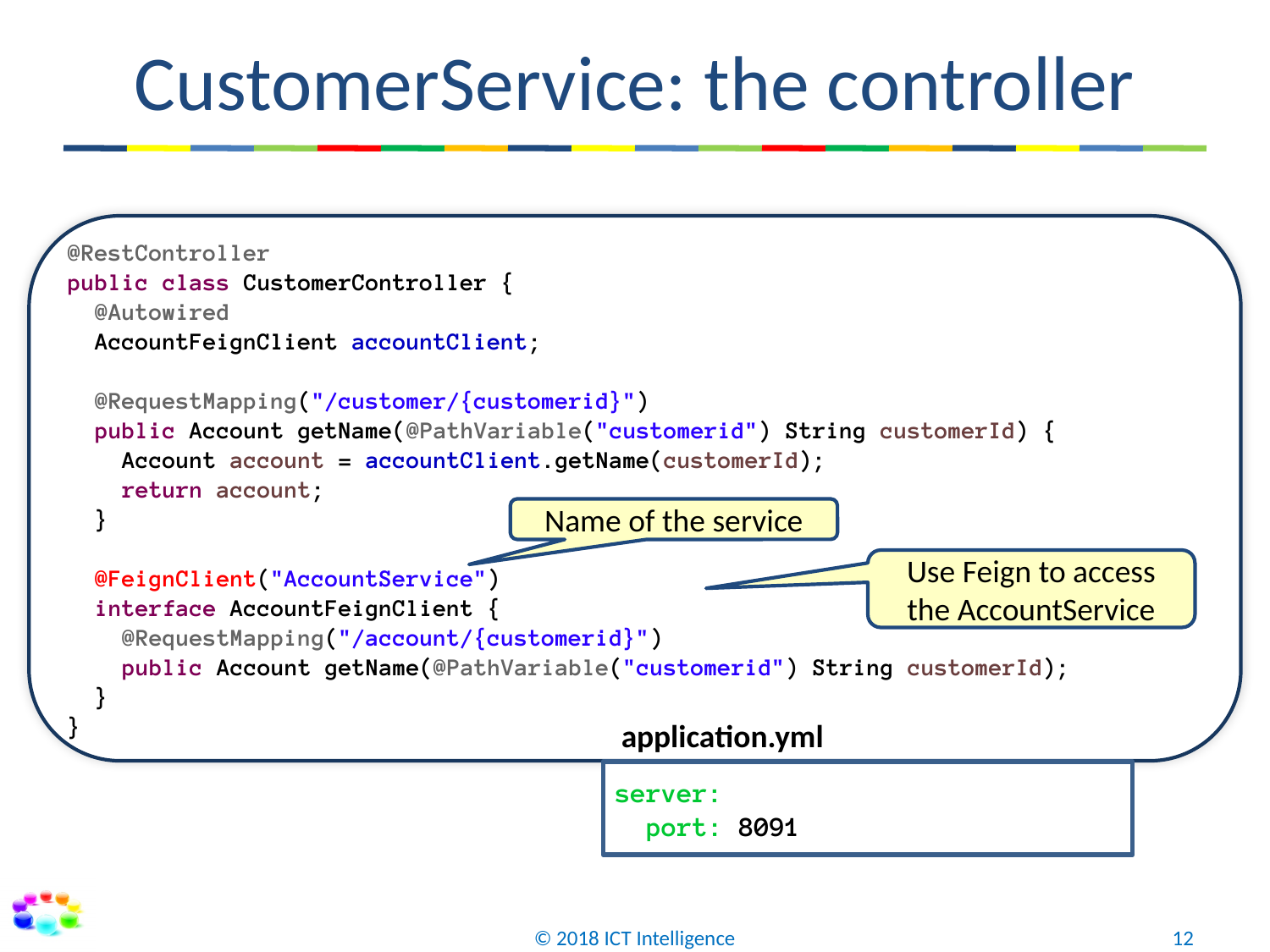

# CustomerService: the controller
@RestController
public class CustomerController {
  @Autowired
  AccountFeignClient accountClient;

  @RequestMapping("/customer/{customerid}")
  public Account getName(@PathVariable("customerid") String customerId) {
    Account account = accountClient.getName(customerId);
    return account;
  }

  @FeignClient("AccountService")
  interface AccountFeignClient {
    @RequestMapping("/account/{customerid}")
    public Account getName(@PathVariable("customerid") String customerId);
  }
}
Name of the service
Use Feign to access the AccountService
application.yml
server:
  port: 8091
© 2018 ICT Intelligence
12